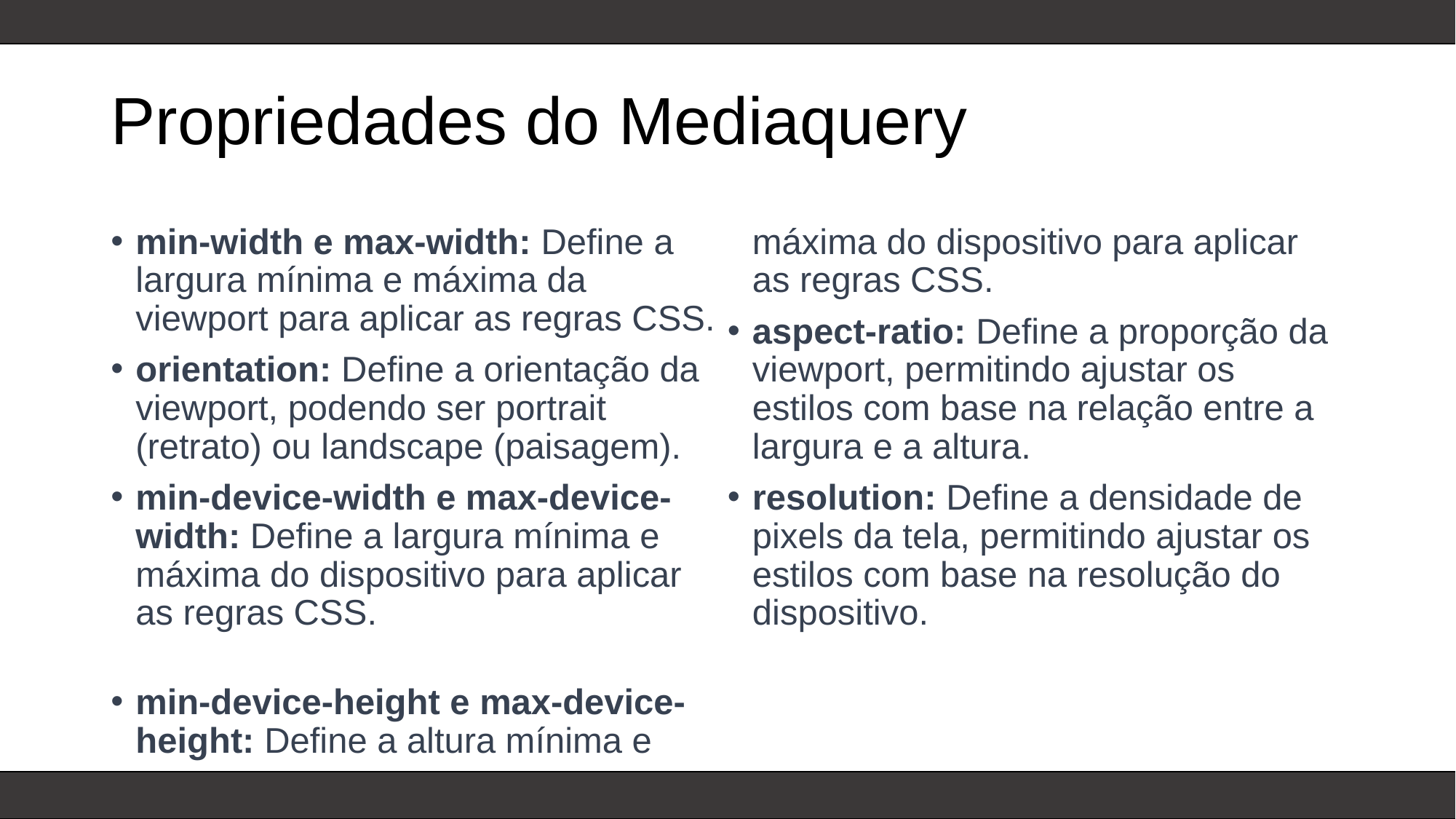

# Propriedades do Mediaquery
min-width e max-width: Define a largura mínima e máxima da viewport para aplicar as regras CSS.
orientation: Define a orientação da viewport, podendo ser portrait (retrato) ou landscape (paisagem).
min-device-width e max-device-width: Define a largura mínima e máxima do dispositivo para aplicar as regras CSS.
min-device-height e max-device-height: Define a altura mínima e máxima do dispositivo para aplicar as regras CSS.
aspect-ratio: Define a proporção da viewport, permitindo ajustar os estilos com base na relação entre a largura e a altura.
resolution: Define a densidade de pixels da tela, permitindo ajustar os estilos com base na resolução do dispositivo.